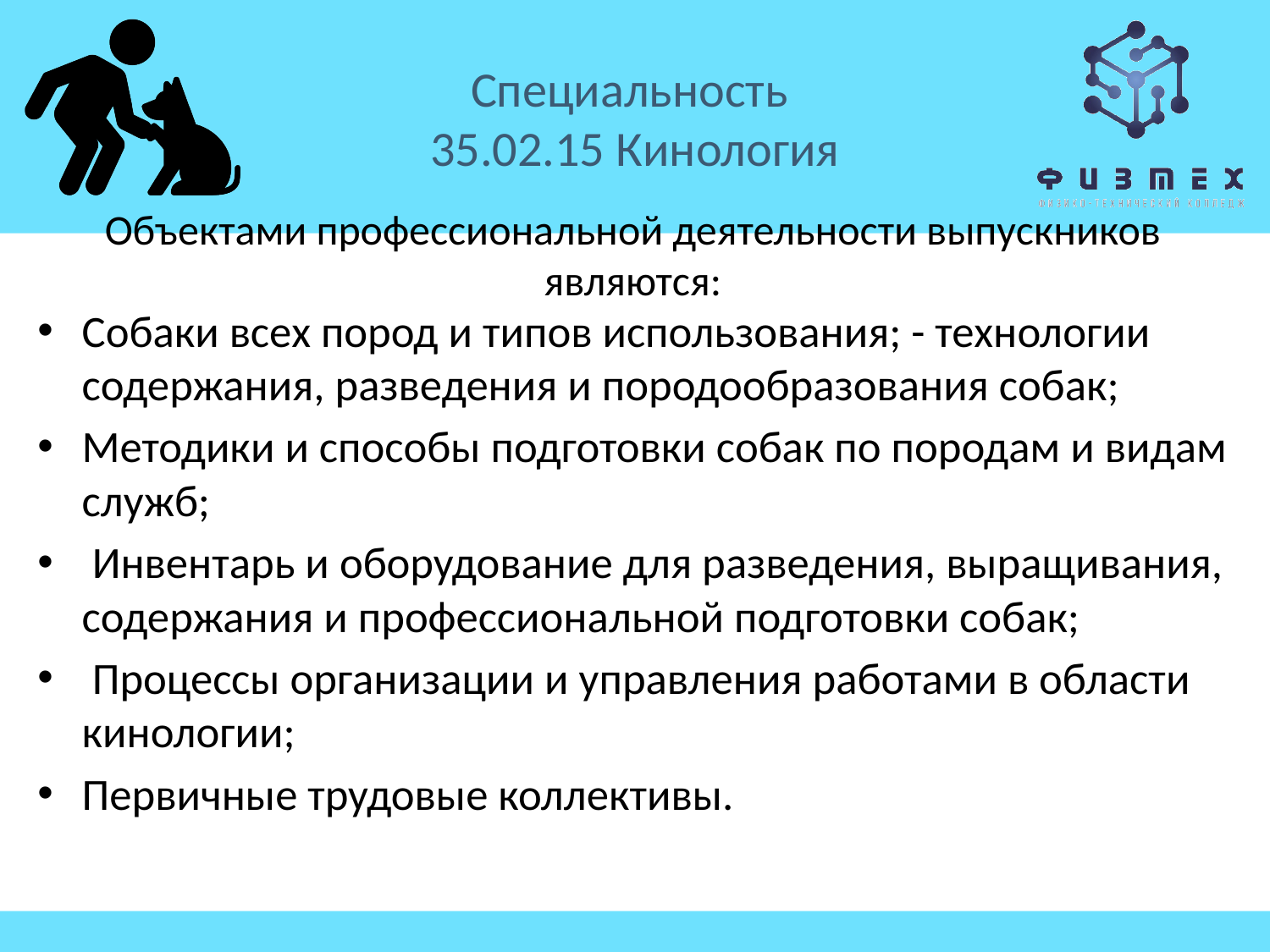

# Специальность 35.02.15 Кинология
Объектами профессиональной деятельности выпускников являются:
Собаки всех пород и типов использования; - технологии содержания, разведения и породообразования собак;
Методики и способы подготовки собак по породам и видам служб;
 Инвентарь и оборудование для разведения, выращивания, содержания и профессиональной подготовки собак;
 Процессы организации и управления работами в области кинологии;
Первичные трудовые коллективы.